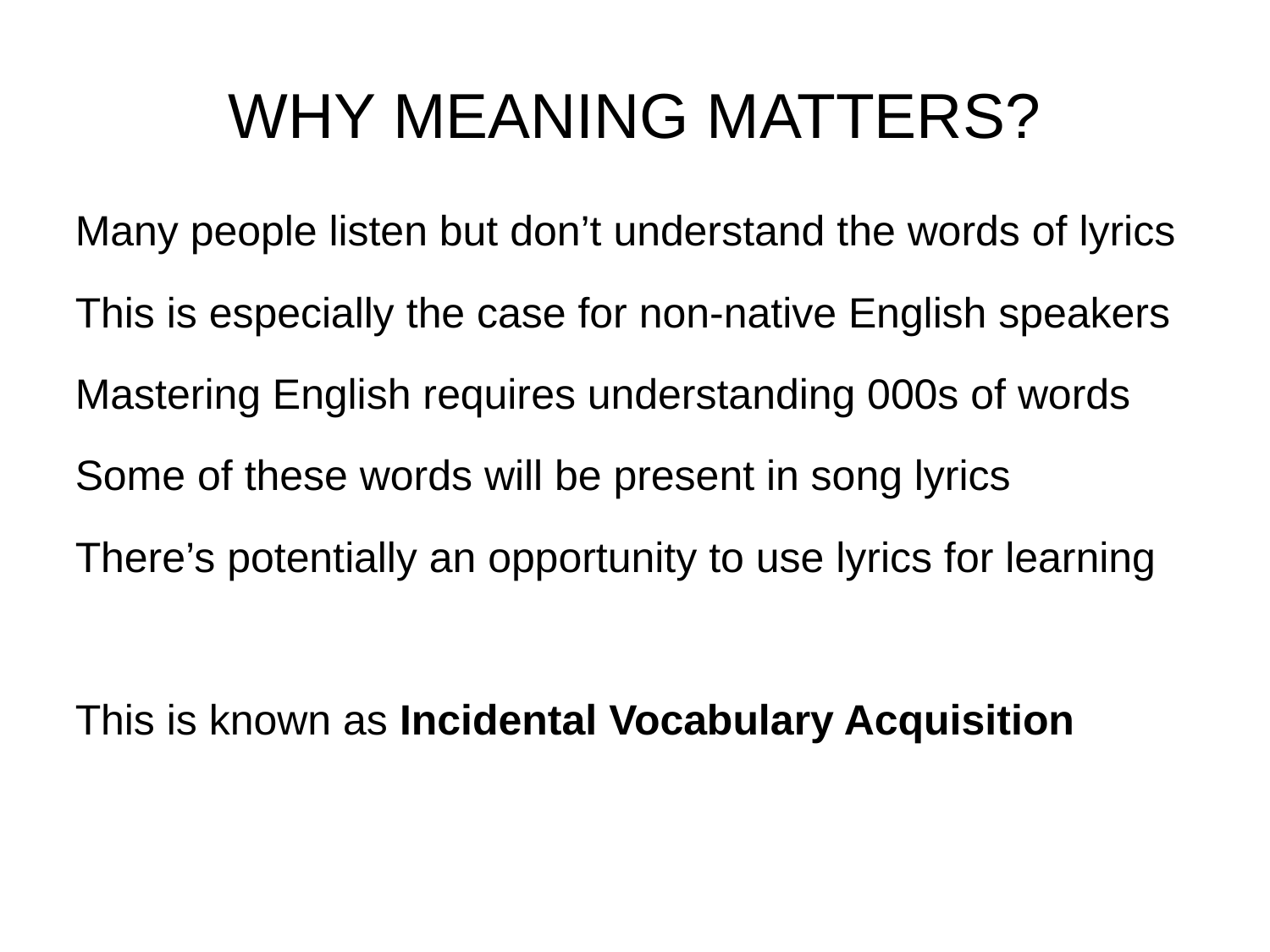

# WHY MEANING MATTERS?
Many people listen but don’t understand the words of lyrics
This is especially the case for non-native English speakers
Mastering English requires understanding 000s of words
Some of these words will be present in song lyrics
There’s potentially an opportunity to use lyrics for learning

This is known as Incidental Vocabulary Acquisition